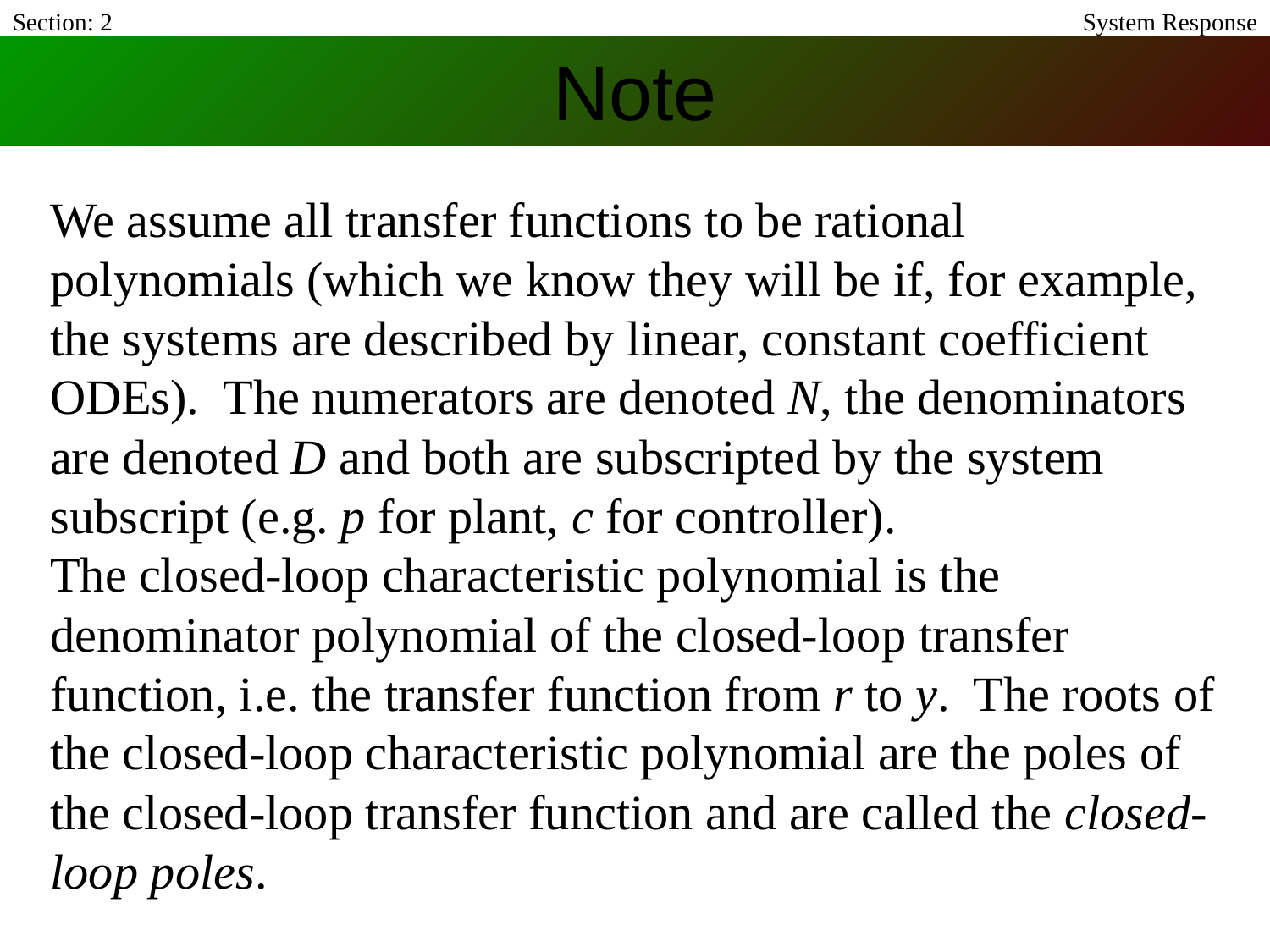

Section: 2
System Response
# Note

We assume all transfer functions to be rational polynomials (which we know they will be if, for example, the systems are described by linear, constant coefficient ODEs).  The numerators are denoted N, the denominators are denoted D and both are subscripted by the system subscript (e.g. p for plant, c for controller).
The closed-loop characteristic polynomial is the denominator polynomial of the closed-loop transfer function, i.e. the transfer function from r to y.  The roots of the closed-loop characteristic polynomial are the poles of the closed-loop transfer function and are called the closed-loop poles.